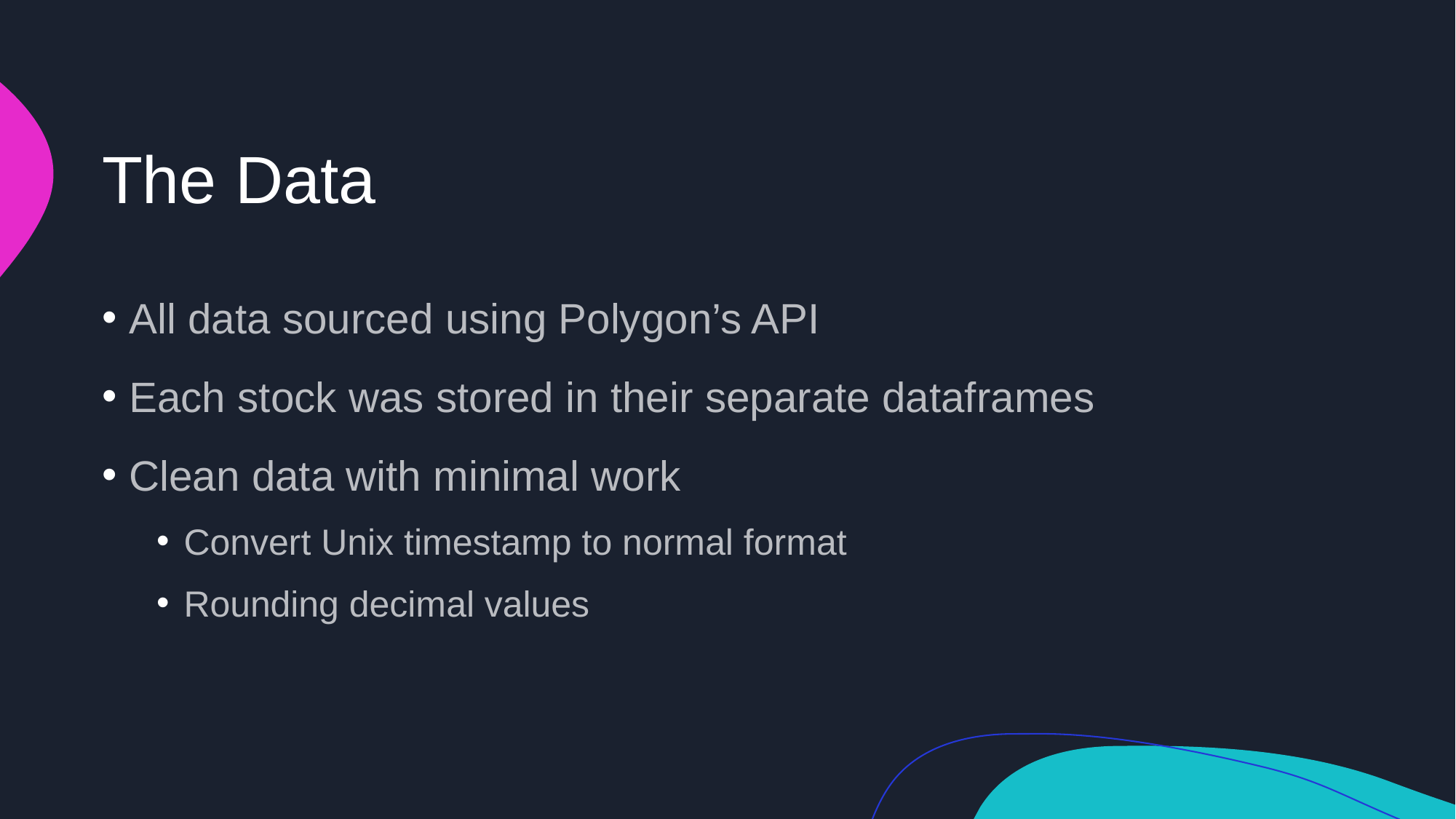

# The Data
All data sourced using Polygon’s API
Each stock was stored in their separate dataframes
Clean data with minimal work
Convert Unix timestamp to normal format
Rounding decimal values